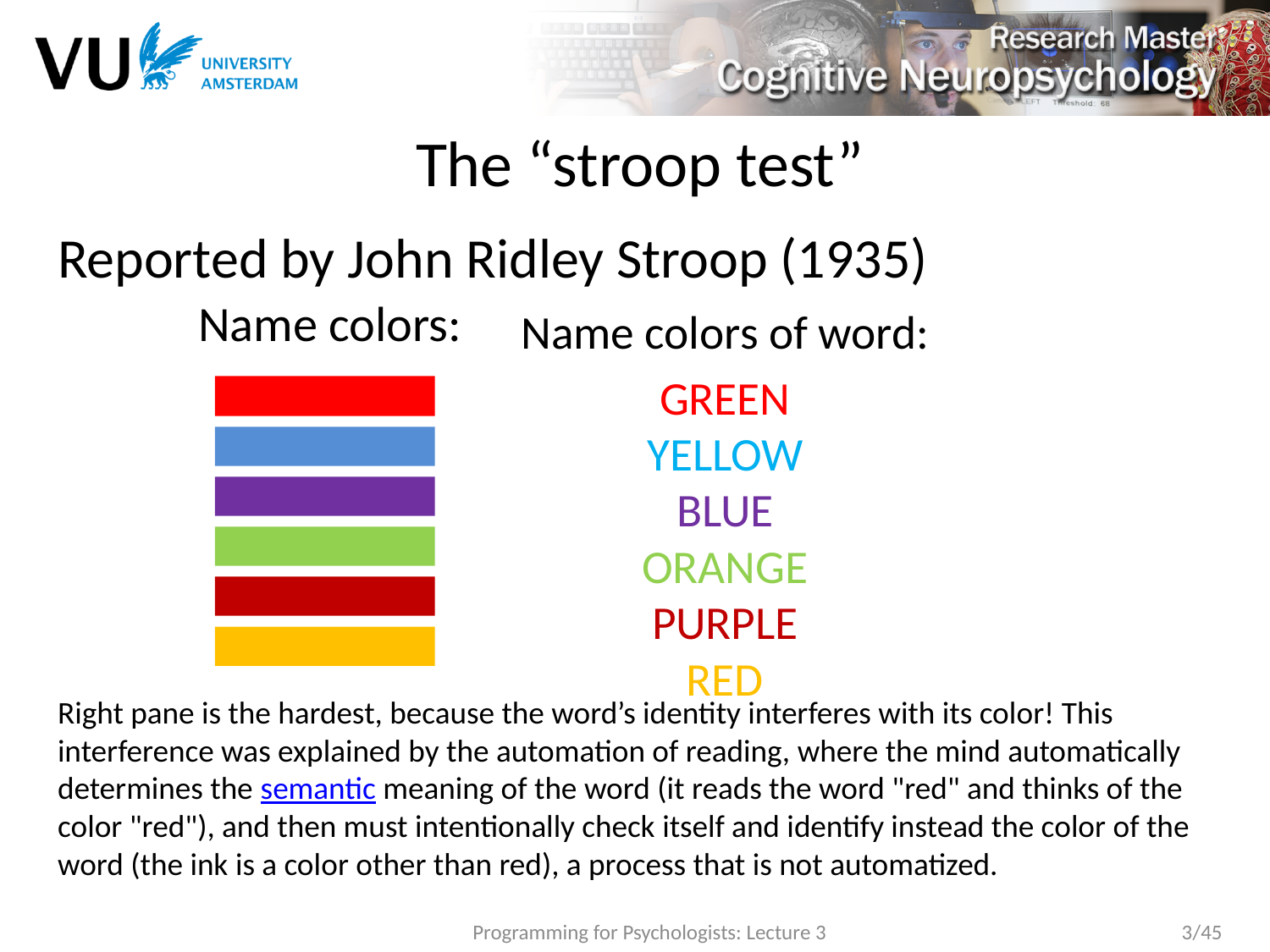

# The “stroop test”
Reported by John Ridley Stroop (1935)
Name colors:
Name colors of word:
GREEN
YELLOW
BLUE
ORANGE
PURPLE
RED

Right pane is the hardest, because the word’s identity interferes with its color! This interference was explained by the automation of reading, where the mind automatically determines the semantic meaning of the word (it reads the word "red" and thinks of the color "red"), and then must intentionally check itself and identify instead the color of the word (the ink is a color other than red), a process that is not automatized.
Programming for Psychologists: Lecture 3
3/45